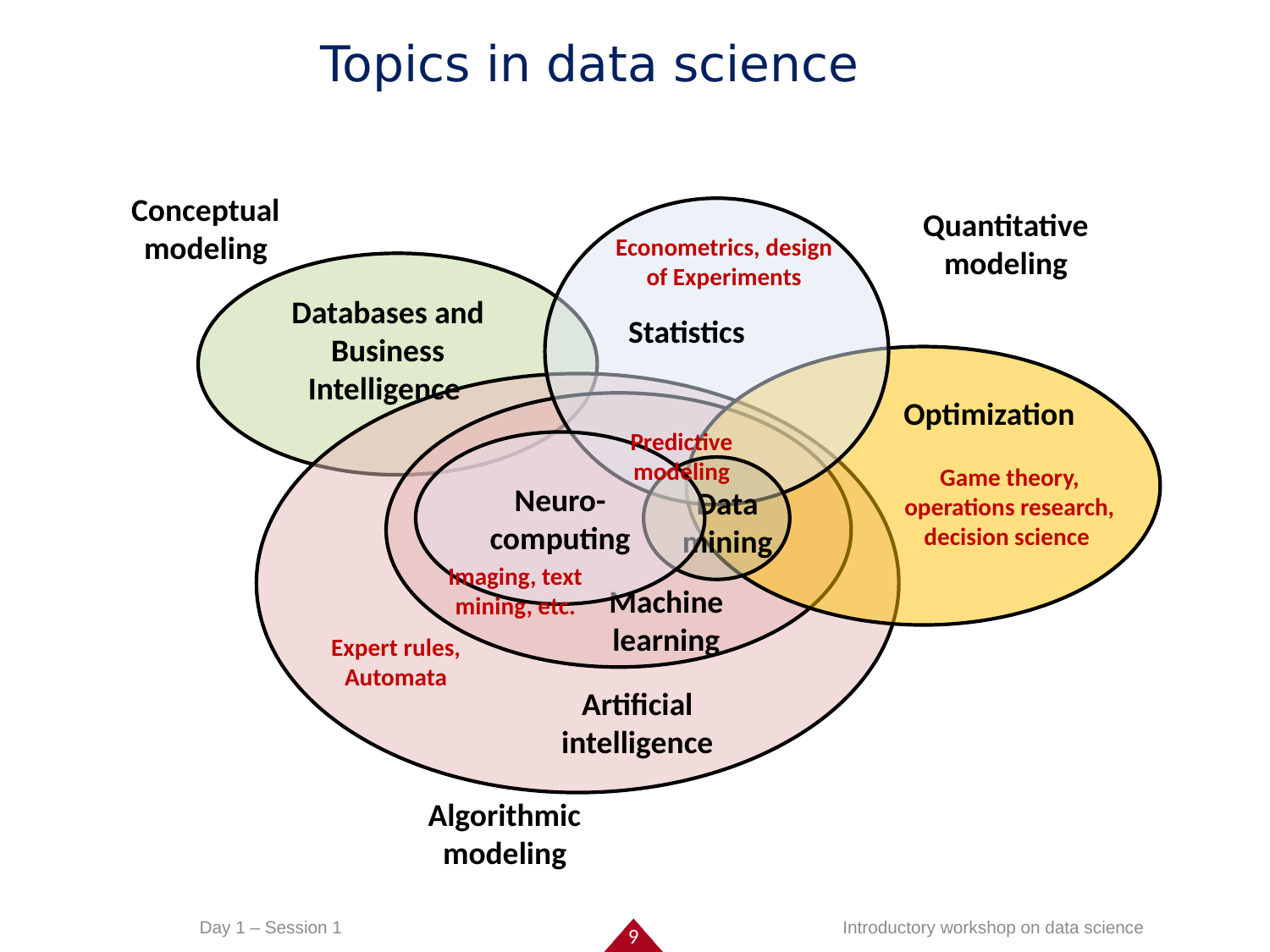

Topics in data science
Conceptual modeling
Quantitative modeling

Databases and Business Intelligence
Statistics
Optimization
Neuro-computing
Data mining
Imaging, text mining, etc.
Machine learning
Artificial intelligence
Algorithmic modeling
Econometrics, design of Experiments
Predictive modeling
Game theory, operations research, decision science
Expert rules, Automata
9